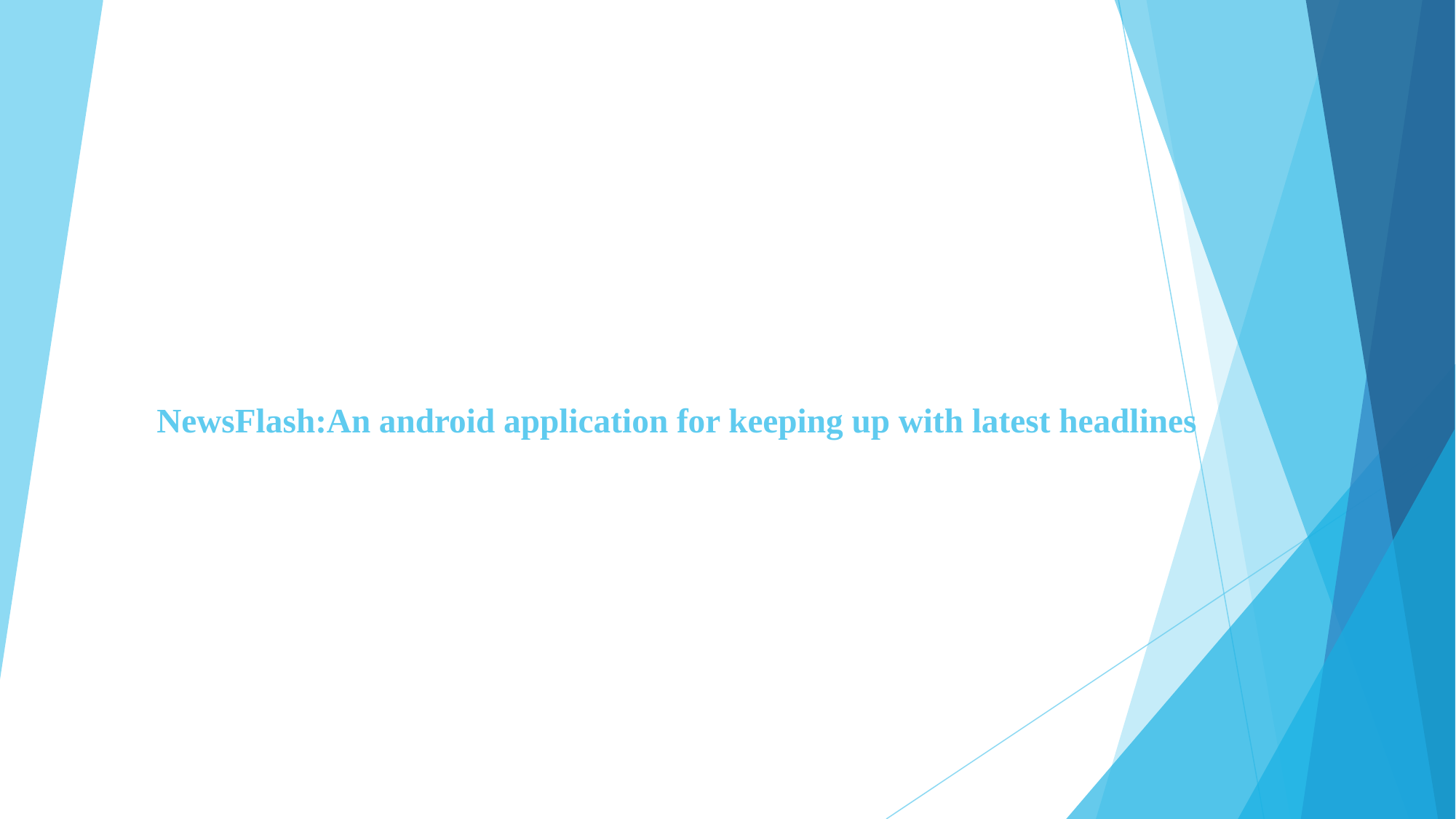

# NewsFlash:An android application for keeping up with latest headlines